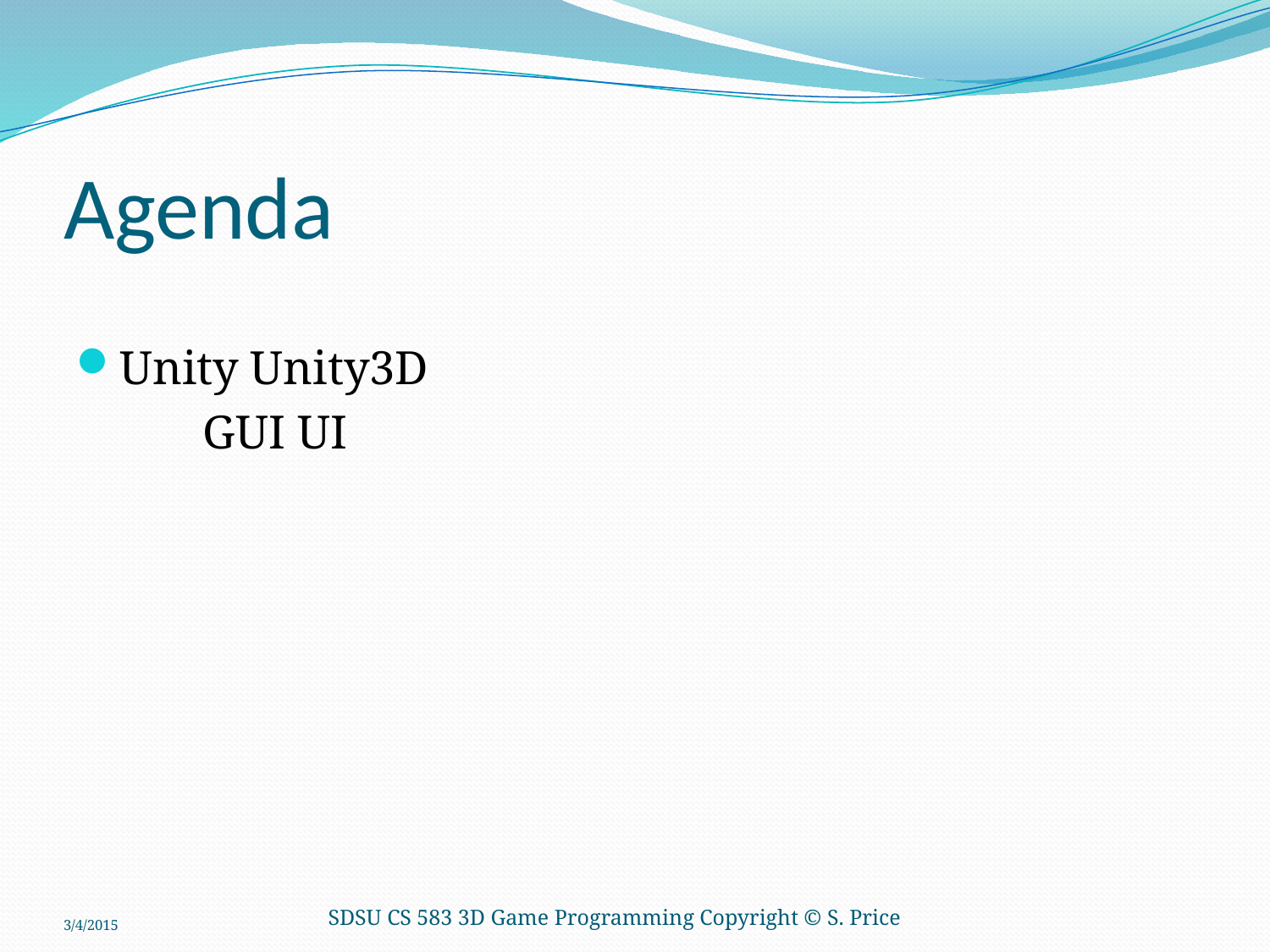

# Agenda

Unity Unity3D
	GUI UI

3/4/2015
SDSU CS 583 3D Game Programming Copyright © S. Price